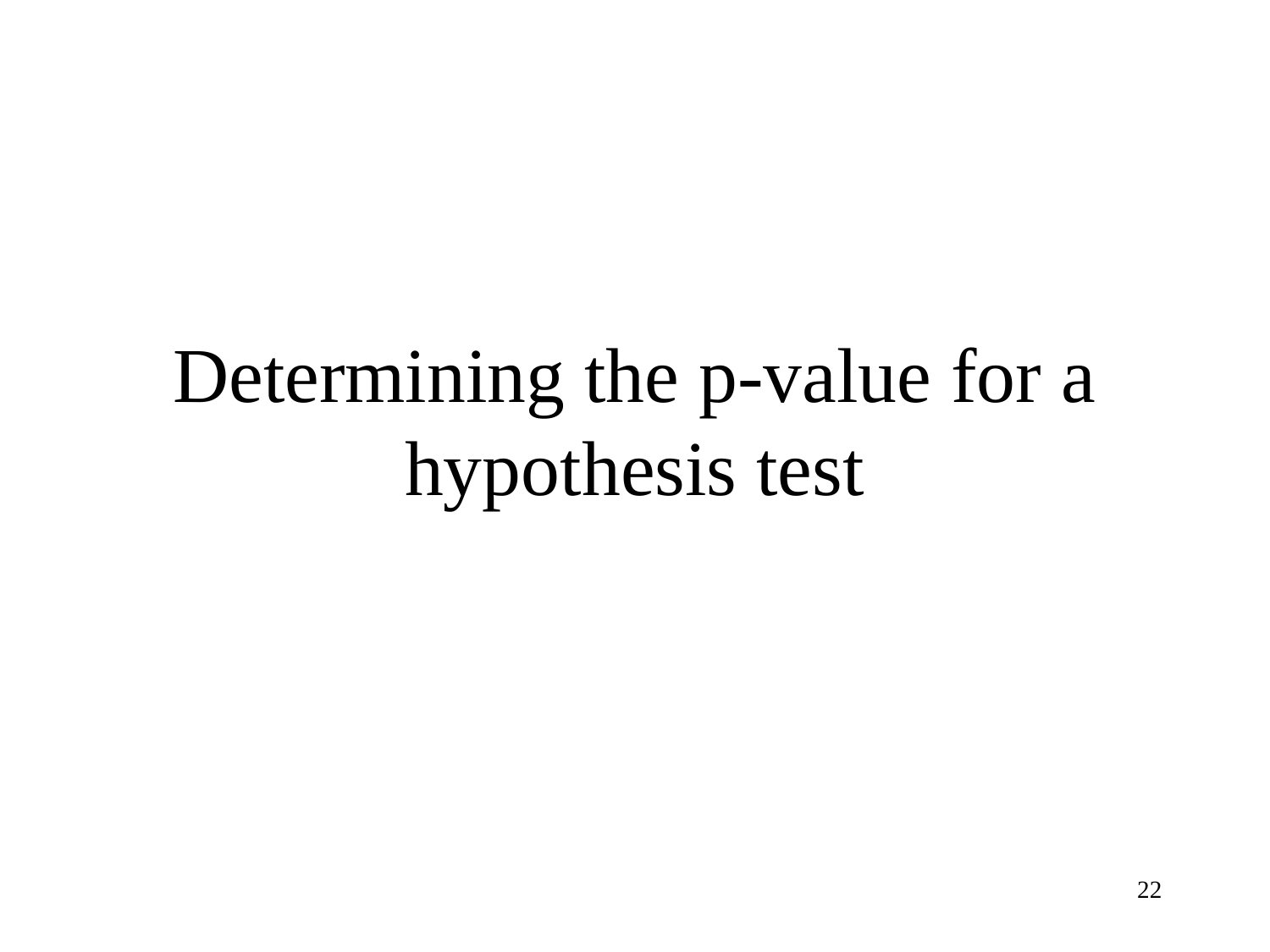

# Determining the p-value for a hypothesis test
22